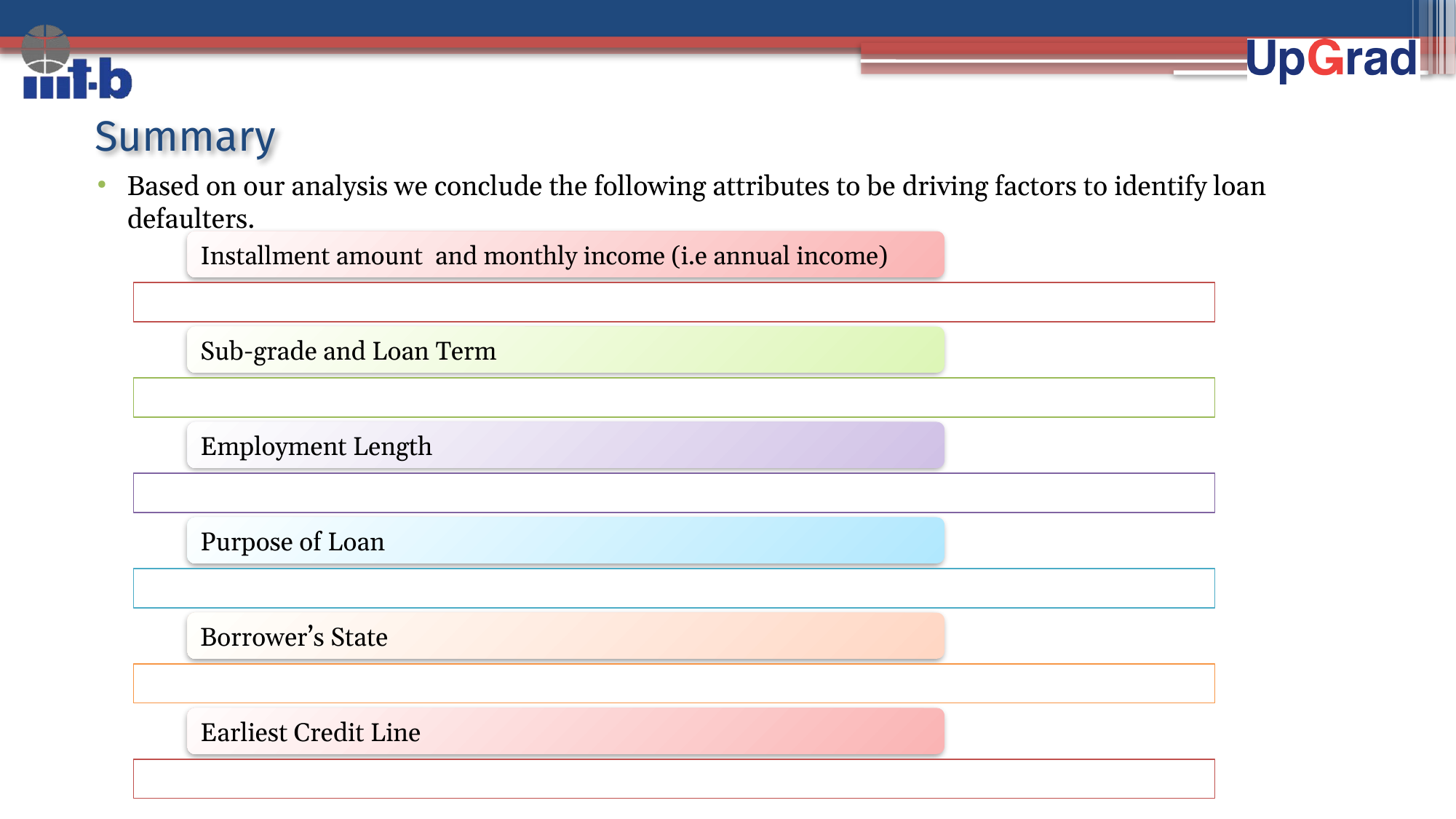

# Summary
Based on our analysis we conclude the following attributes to be driving factors to identify loan defaulters.

Installment amount  and monthly income (i.e annual income)
Borrower’s State
Earliest Credit Line
Sub-grade and Loan Term
Employment Length
Purpose of Loan